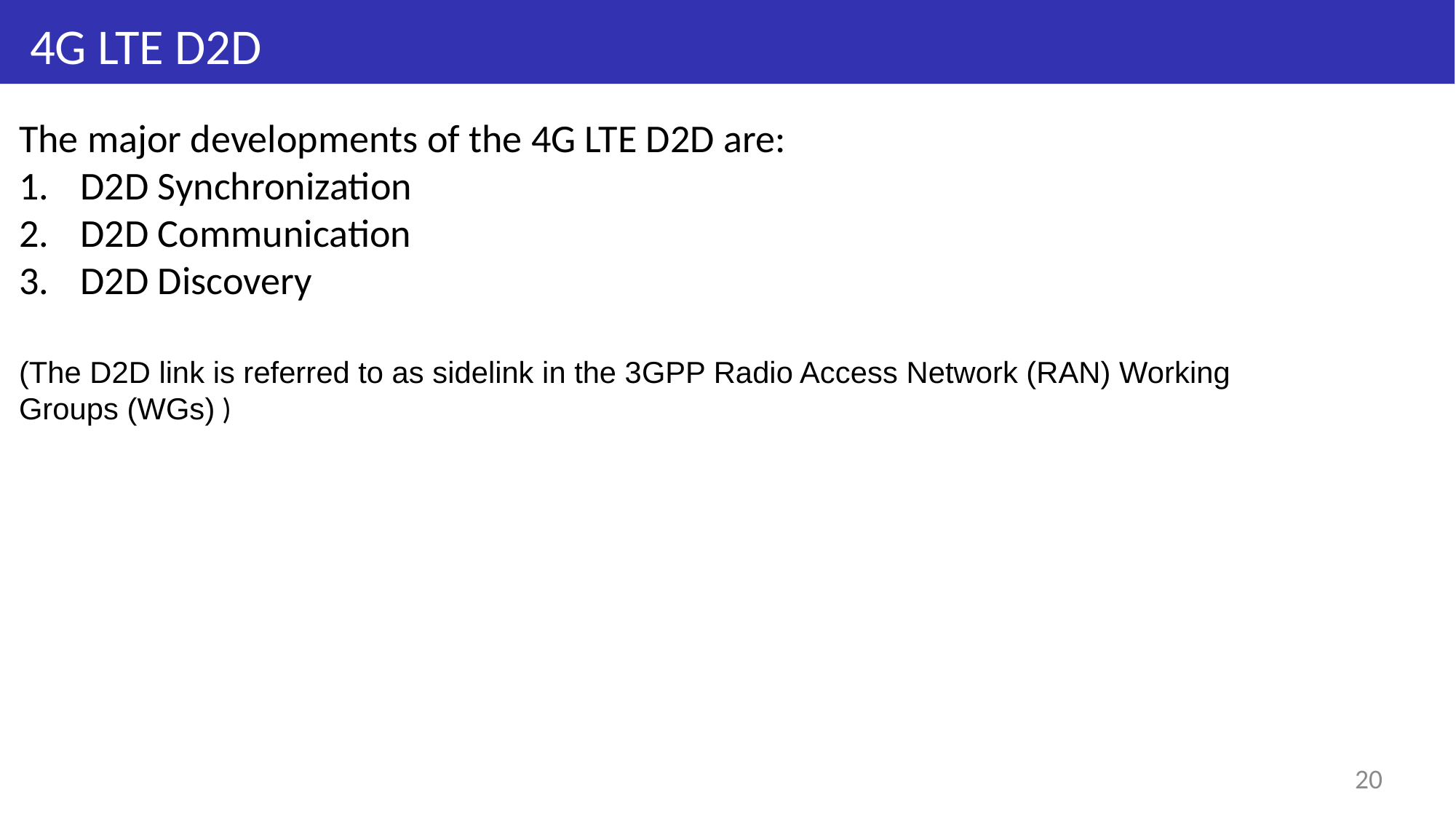

# 4G LTE D2D
The major developments of the 4G LTE D2D are:
D2D Synchronization
D2D Communication
D2D Discovery

(The D2D link is referred to as sidelink in the 3GPP Radio Access Network (RAN) Working Groups (WGs) )

20